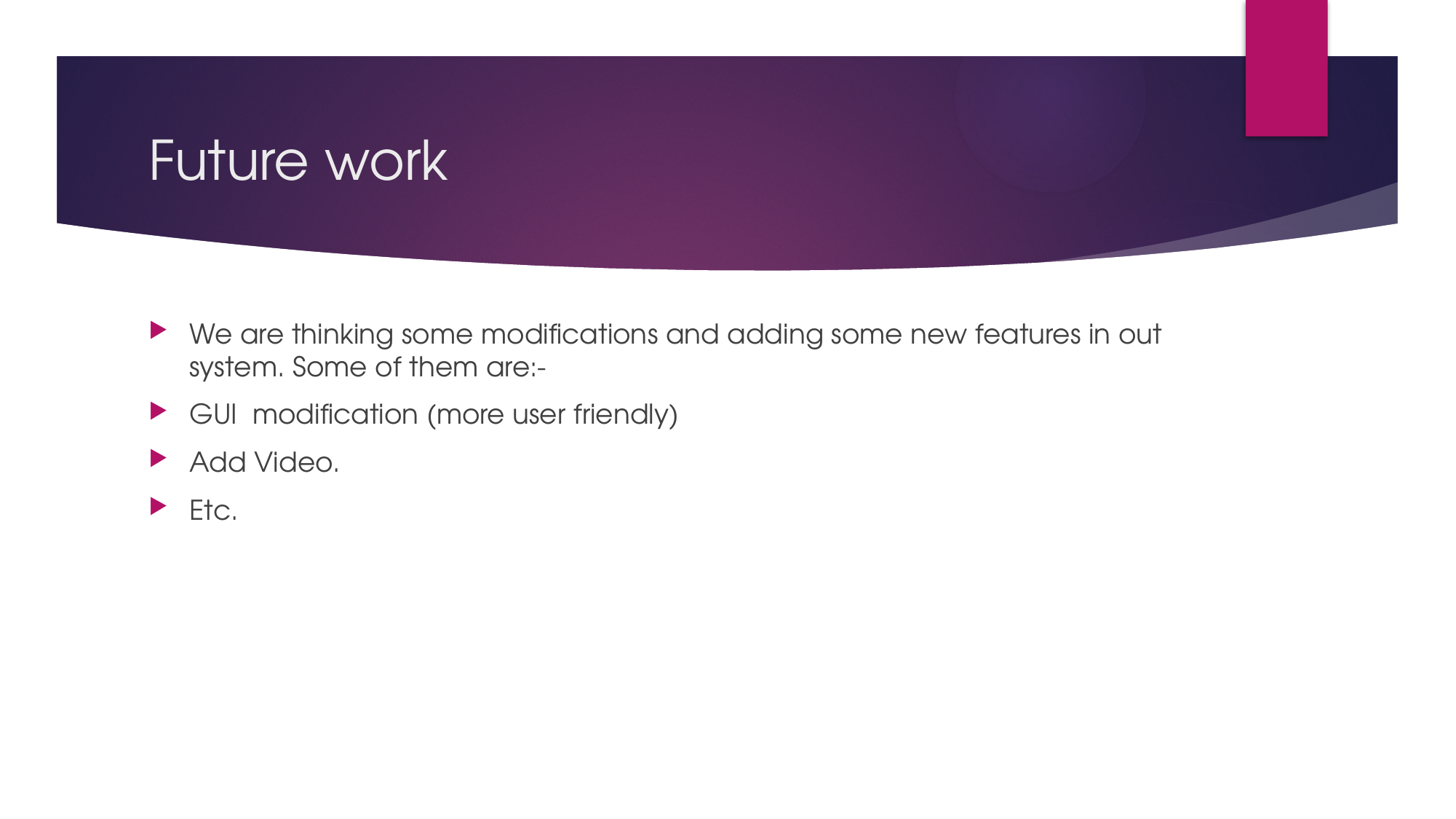

# Future work
We are thinking some modifications and adding some new features in out system. Some of them are:-
GUI  modification (more user friendly)
Add Video.
Etc.